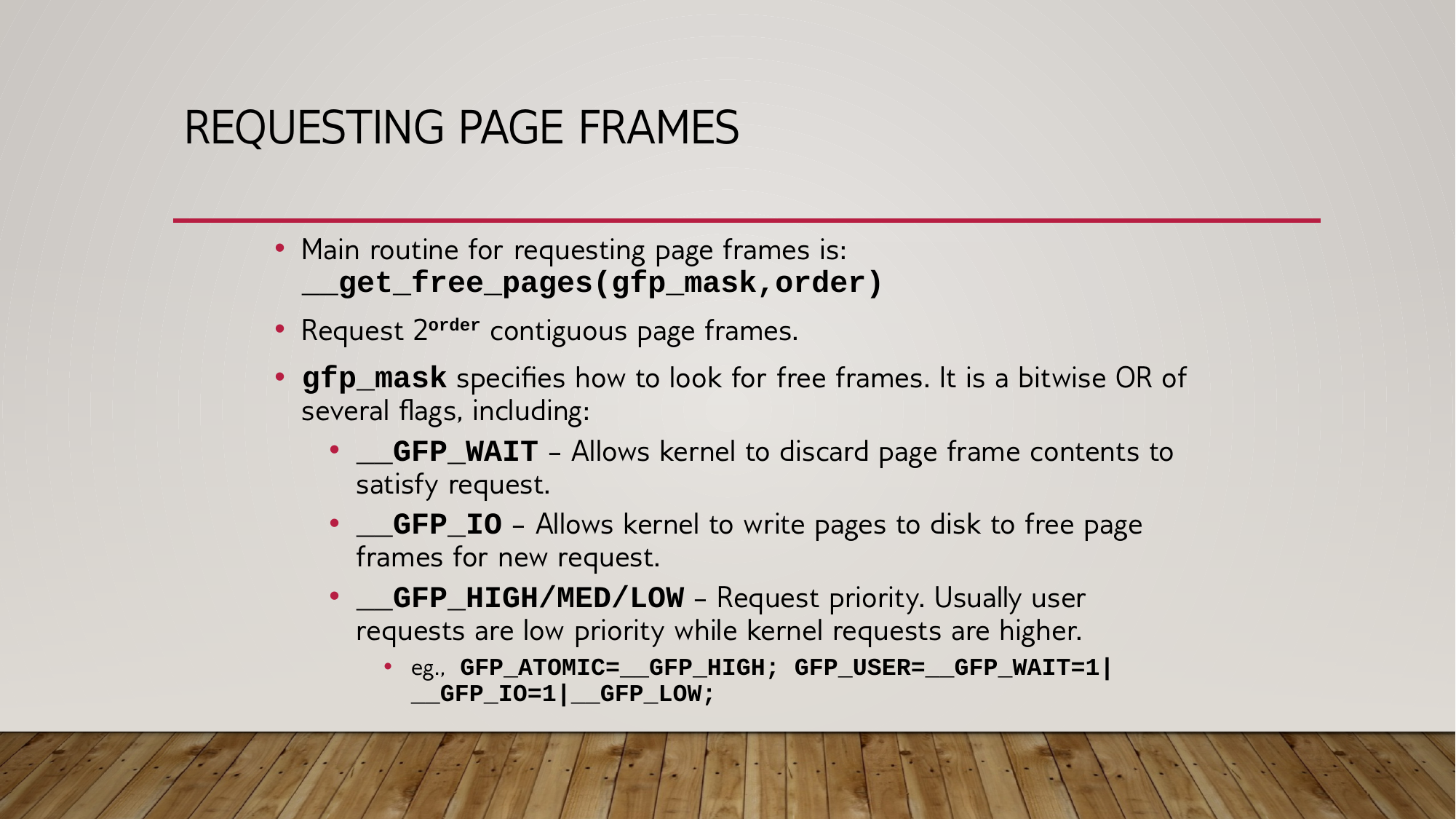

# Requesting Page Frames
Main routine for requesting page frames is: __get_free_pages(gfp_mask,order)
Request 2order contiguous page frames.
gfp_mask specifies how to look for free frames. It is a bitwise OR of several flags, including:
__GFP_WAIT – Allows kernel to discard page frame contents to satisfy request.
__GFP_IO – Allows kernel to write pages to disk to free page frames for new request.
__GFP_HIGH/MED/LOW – Request priority. Usually user requests are low priority while kernel requests are higher.
eg., GFP_ATOMIC=__GFP_HIGH; GFP_USER=__GFP_WAIT=1|__GFP_IO=1|__GFP_LOW;